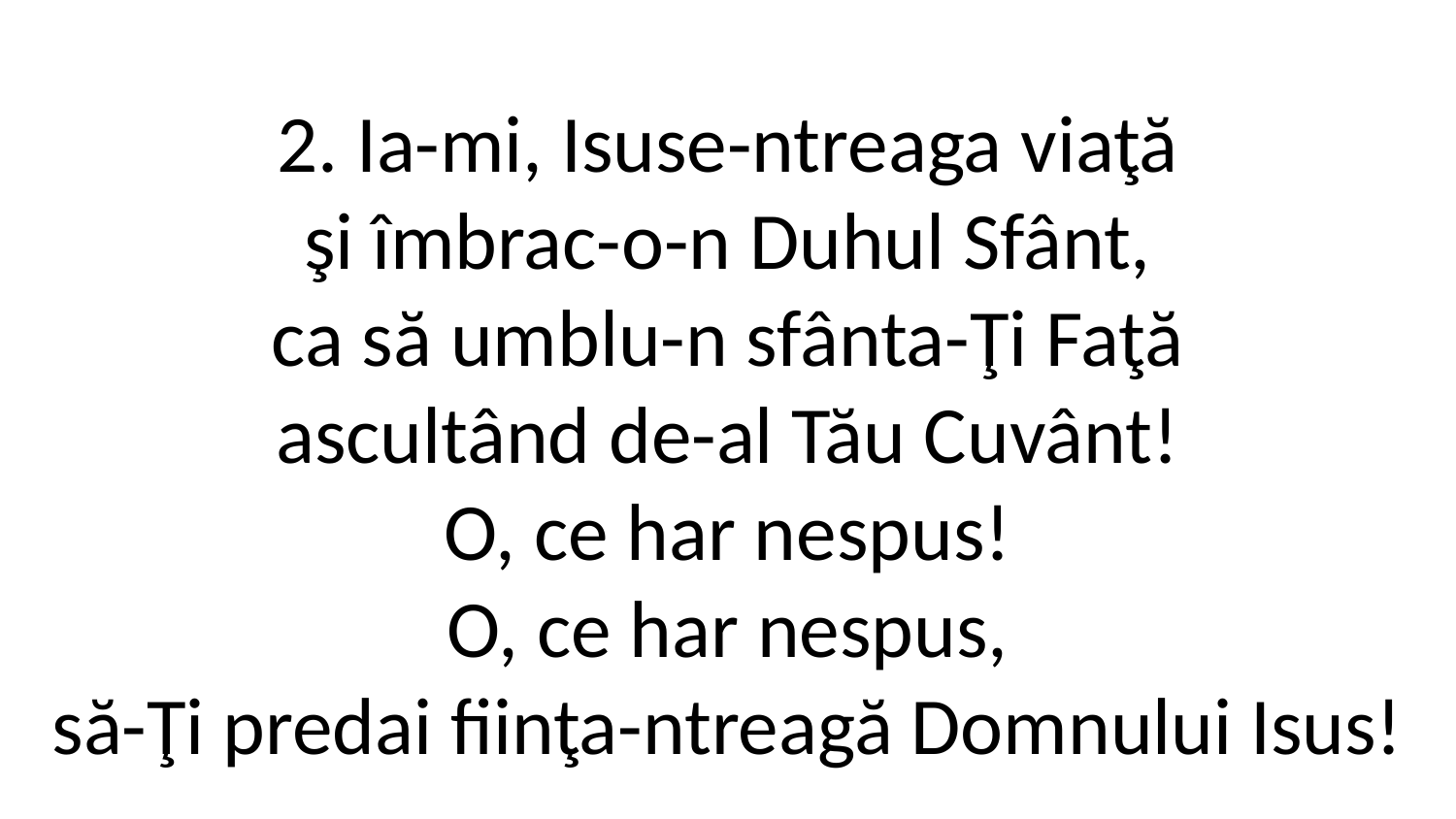

2. Ia-mi, Isuse-ntreaga viaţă
şi îmbrac-o-n Duhul Sfânt,
ca să umblu-n sfânta-Ţi Faţă
ascultând de-al Tău Cuvânt!
O, ce har nespus!
O, ce har nespus,
să-Ţi predai fiinţa-ntreagă Domnului Isus!